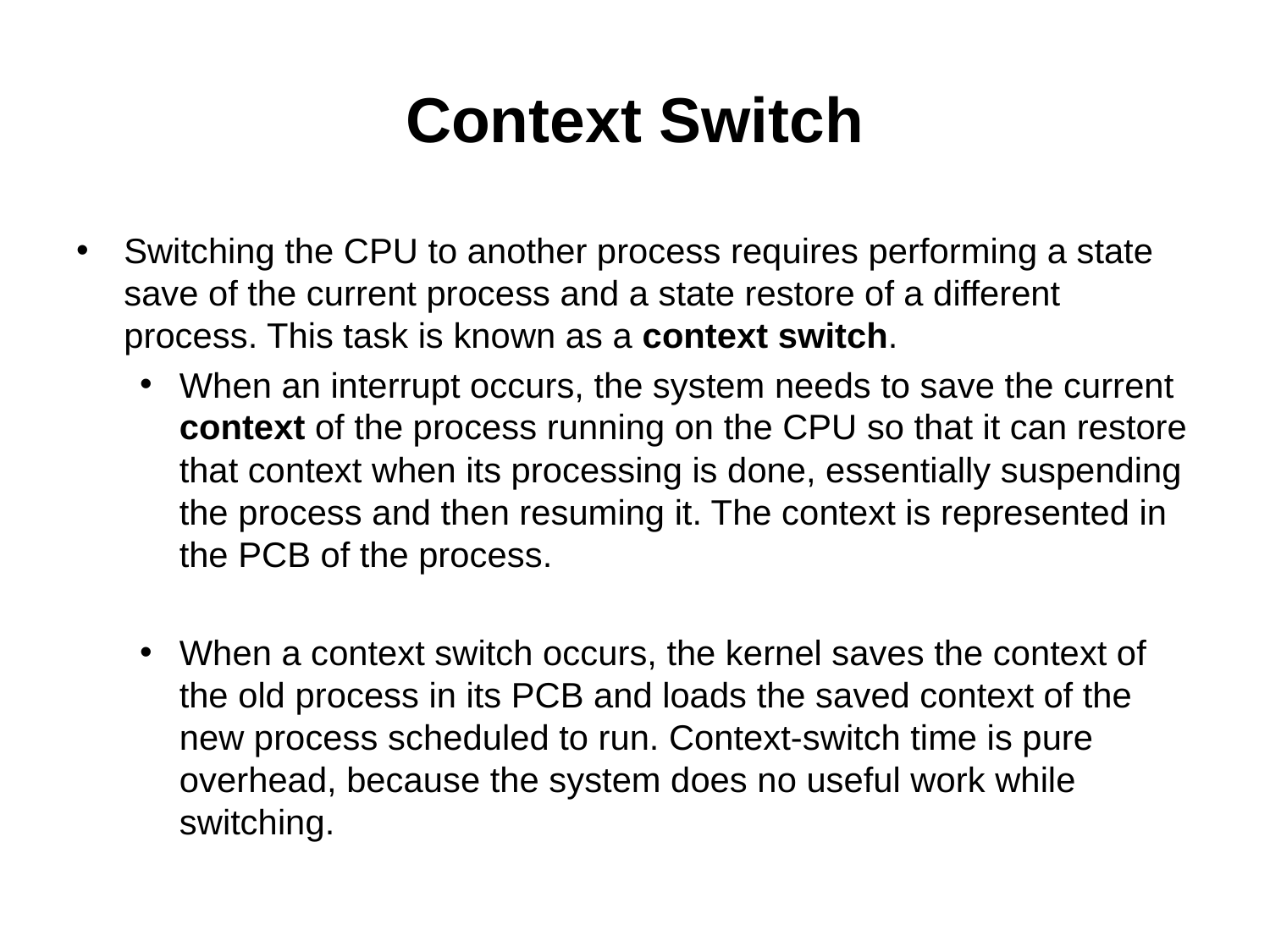

# Context Switch
Switching the CPU to another process requires performing a state save of the current process and a state restore of a different process. This task is known as a context switch.
When an interrupt occurs, the system needs to save the current context of the process running on the CPU so that it can restore that context when its processing is done, essentially suspending the process and then resuming it. The context is represented in the PCB of the process.

When a context switch occurs, the kernel saves the context of the old process in its PCB and loads the saved context of the new process scheduled to run. Context-switch time is pure overhead, because the system does no useful work while switching.